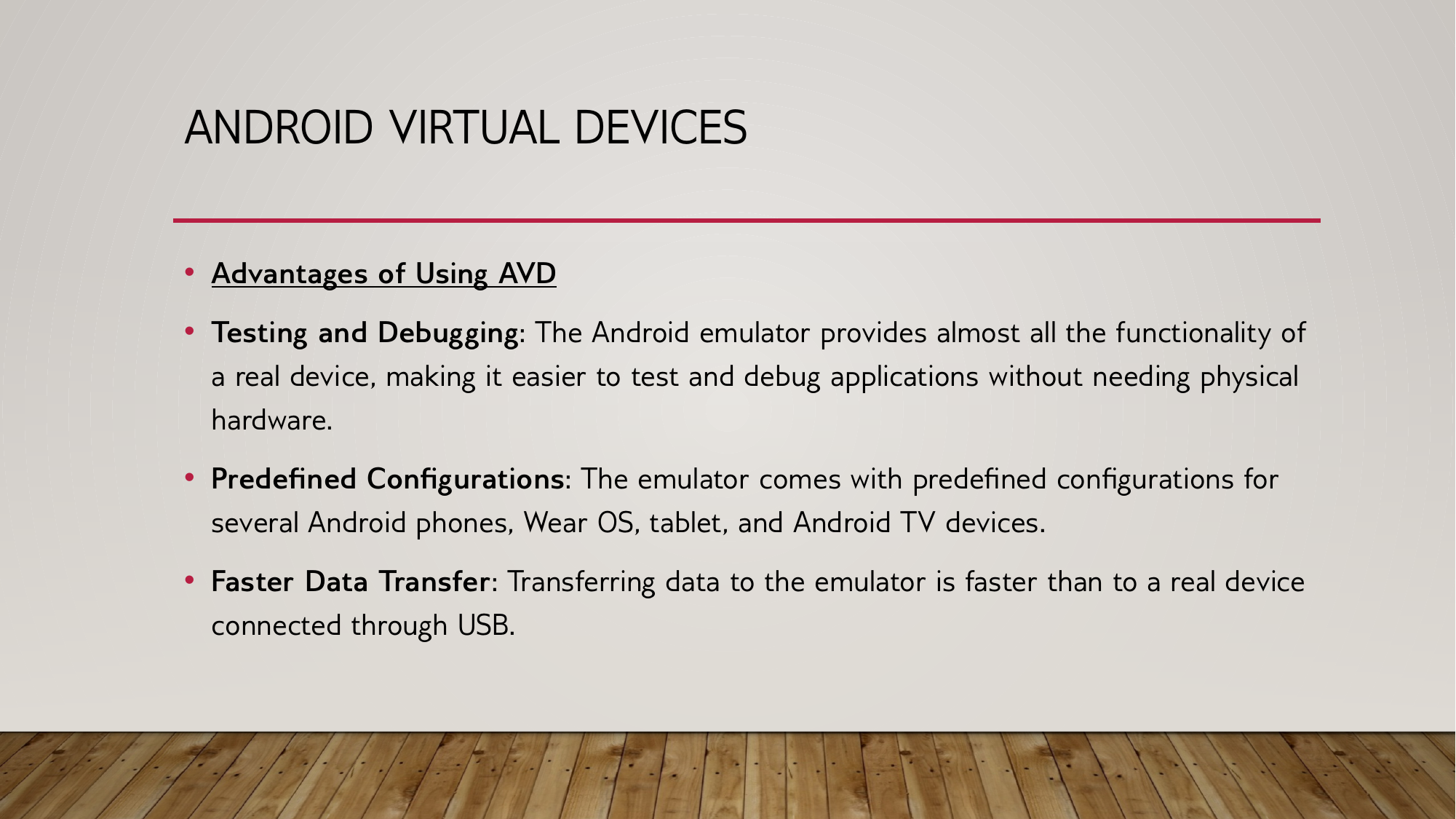

# Android Virtual Devices
Advantages of Using AVD
Testing and Debugging: The Android emulator provides almost all the functionality of a real device, making it easier to test and debug applications without needing physical hardware.
Predefined Configurations: The emulator comes with predefined configurations for several Android phones, Wear OS, tablet, and Android TV devices.
Faster Data Transfer: Transferring data to the emulator is faster than to a real device connected through USB.